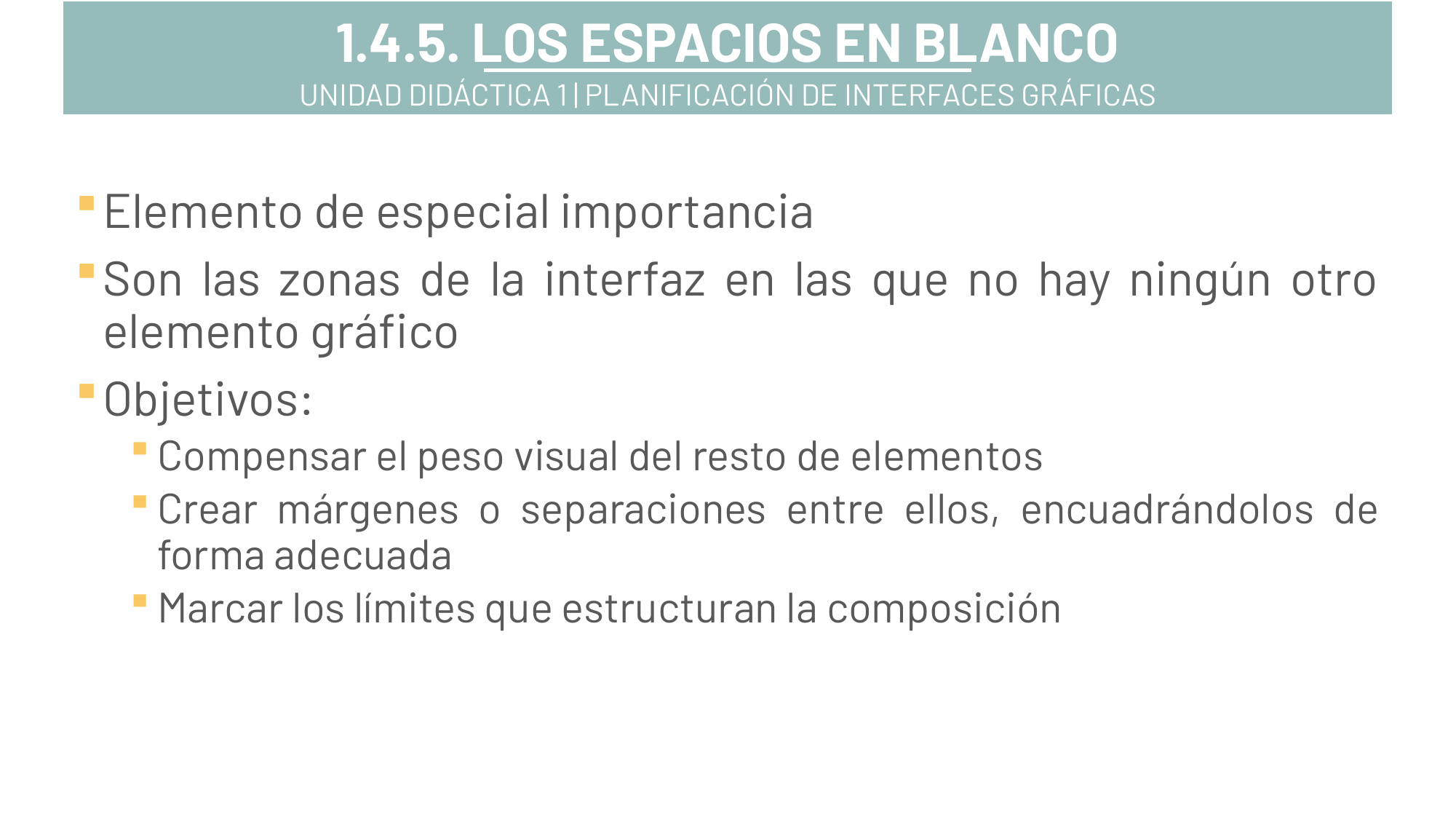

1.4.5. LOS ESPACIOS EN BLANCO
UNIDAD DIDÁCTICA 1 | PLANIFICACIÓN DE INTERFACES GRÁFICAS
Elemento de especial importancia
Son las zonas de la interfaz en las que no hay ningún otro elemento gráfico
Objetivos:
Compensar el peso visual del resto de elementos
Crear márgenes o separaciones entre ellos, encuadrándolos de forma adecuada
Marcar los límites que estructuran la composición